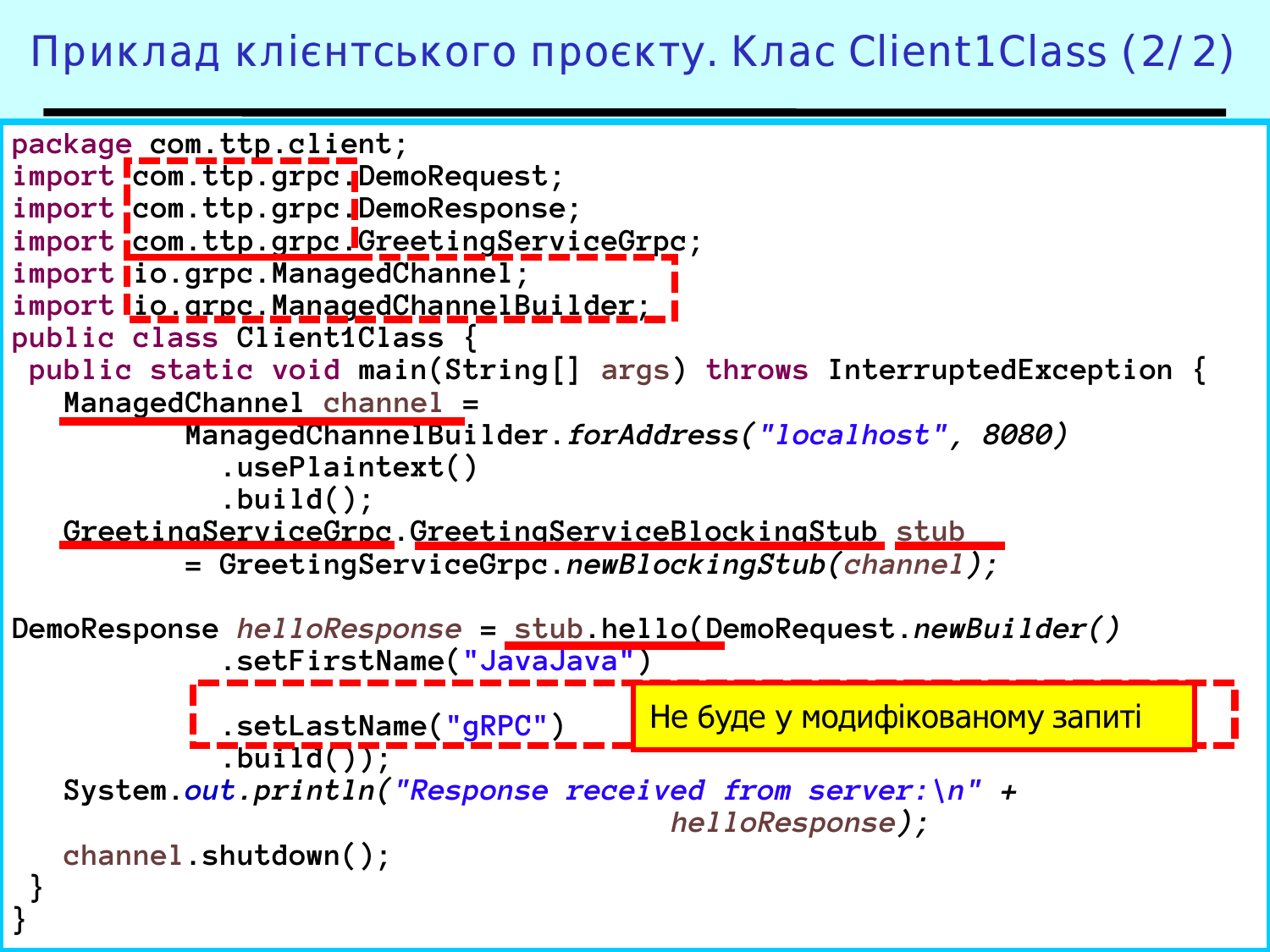

Приклад клієнтського проєкту. Клас Client1Class (2/2)

package com.ttp.client;
import com.ttp.grpc.DemoRequest;
import com.ttp.grpc.DemoResponse;
import com.ttp.grpc.GreetingServiceGrpc;
import io.grpc.ManagedChannel;
import io.grpc.ManagedChannelBuilder;
public class Client1Class {
 public static void main(String[] args) throws InterruptedException {
   ManagedChannel channel =
          ManagedChannelBuilder.forAddress("localhost", 8080)
            .usePlaintext()
            .build();
   GreetingServiceGrpc.GreetingServiceBlockingStub stub
          = GreetingServiceGrpc.newBlockingStub(channel);

DemoResponse helloResponse = stub.hello(DemoRequest.newBuilder()
            .setFirstName("JavaJava")

            .setLastName("gRPC")
            .build());
   System.out.println("Response received from server:\n" +
                                      helloResponse);
   channel.shutdown();
 }
}

Не буде у модифікованому запиті
gRPC

39